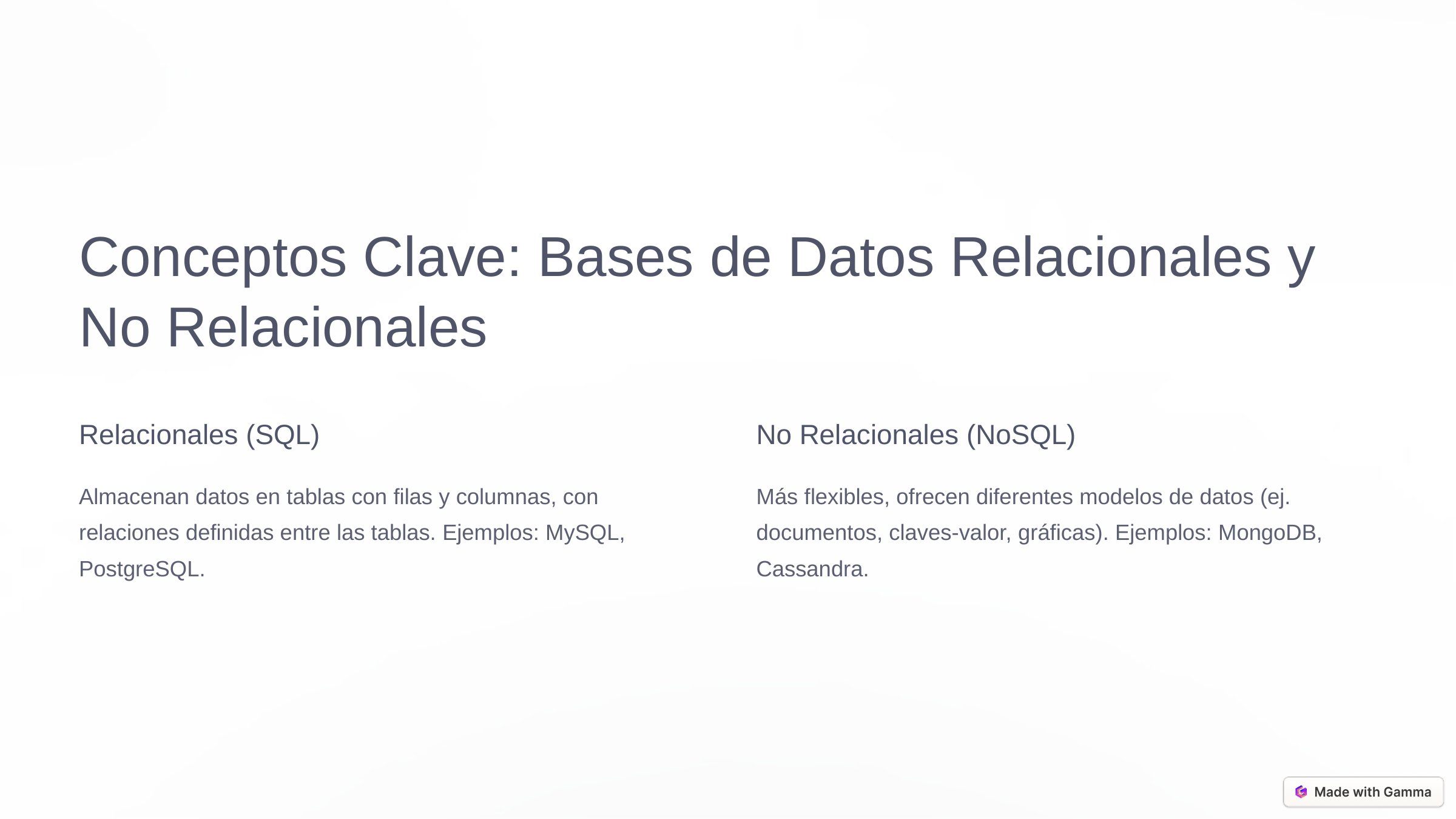

Conceptos Clave: Bases de Datos Relacionales y No Relacionales
Relacionales (SQL)
No Relacionales (NoSQL)
Almacenan datos en tablas con filas y columnas, con relaciones definidas entre las tablas. Ejemplos: MySQL, PostgreSQL.
Más flexibles, ofrecen diferentes modelos de datos (ej. documentos, claves-valor, gráficas). Ejemplos: MongoDB, Cassandra.